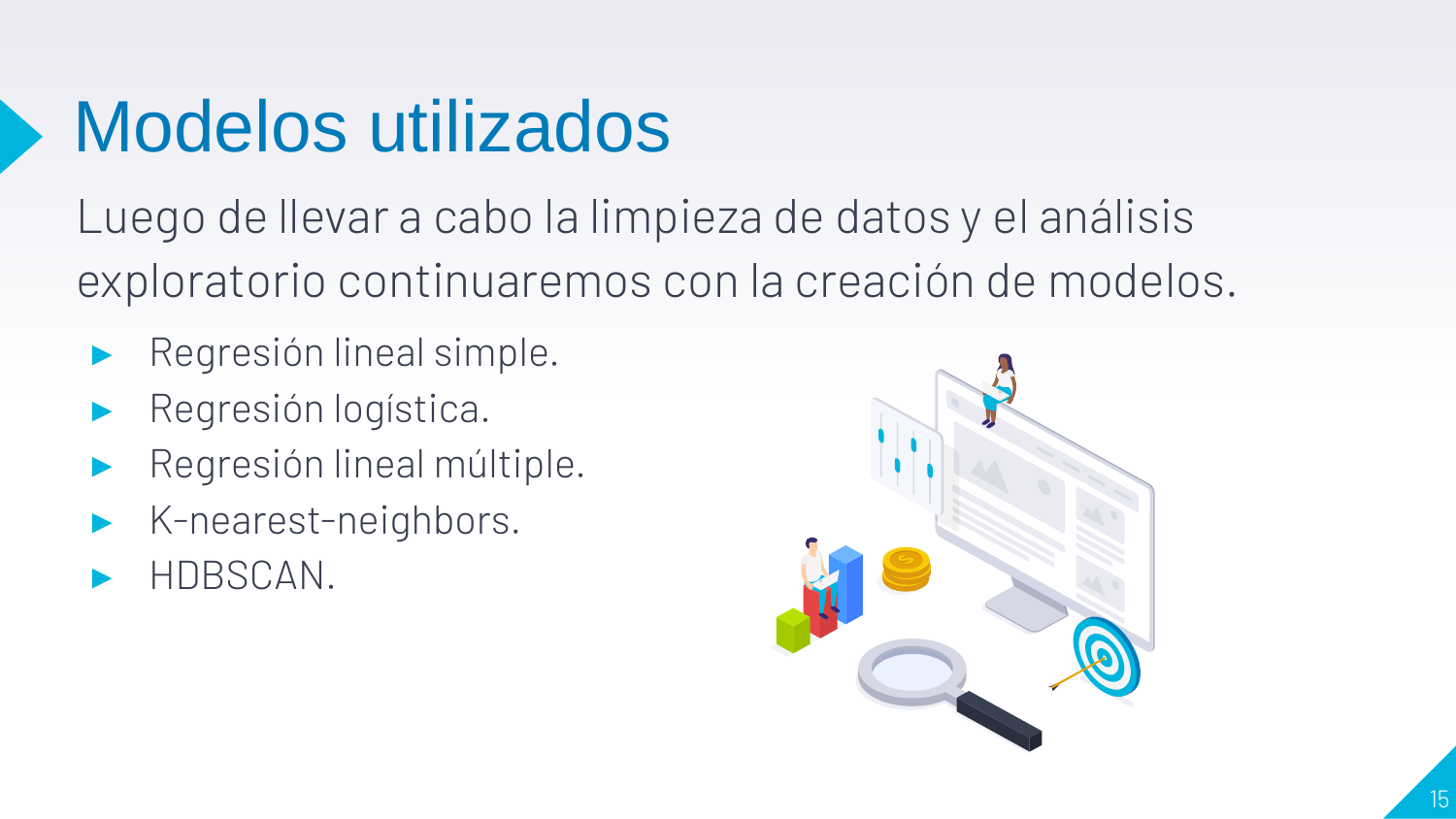

# Modelos utilizados
Luego de llevar a cabo la limpieza de datos y el análisis exploratorio continuaremos con la creación de modelos.
Regresión lineal simple.
Regresión logística.
Regresión lineal múltiple.
K-nearest-neighbors.
HDBSCAN.

15